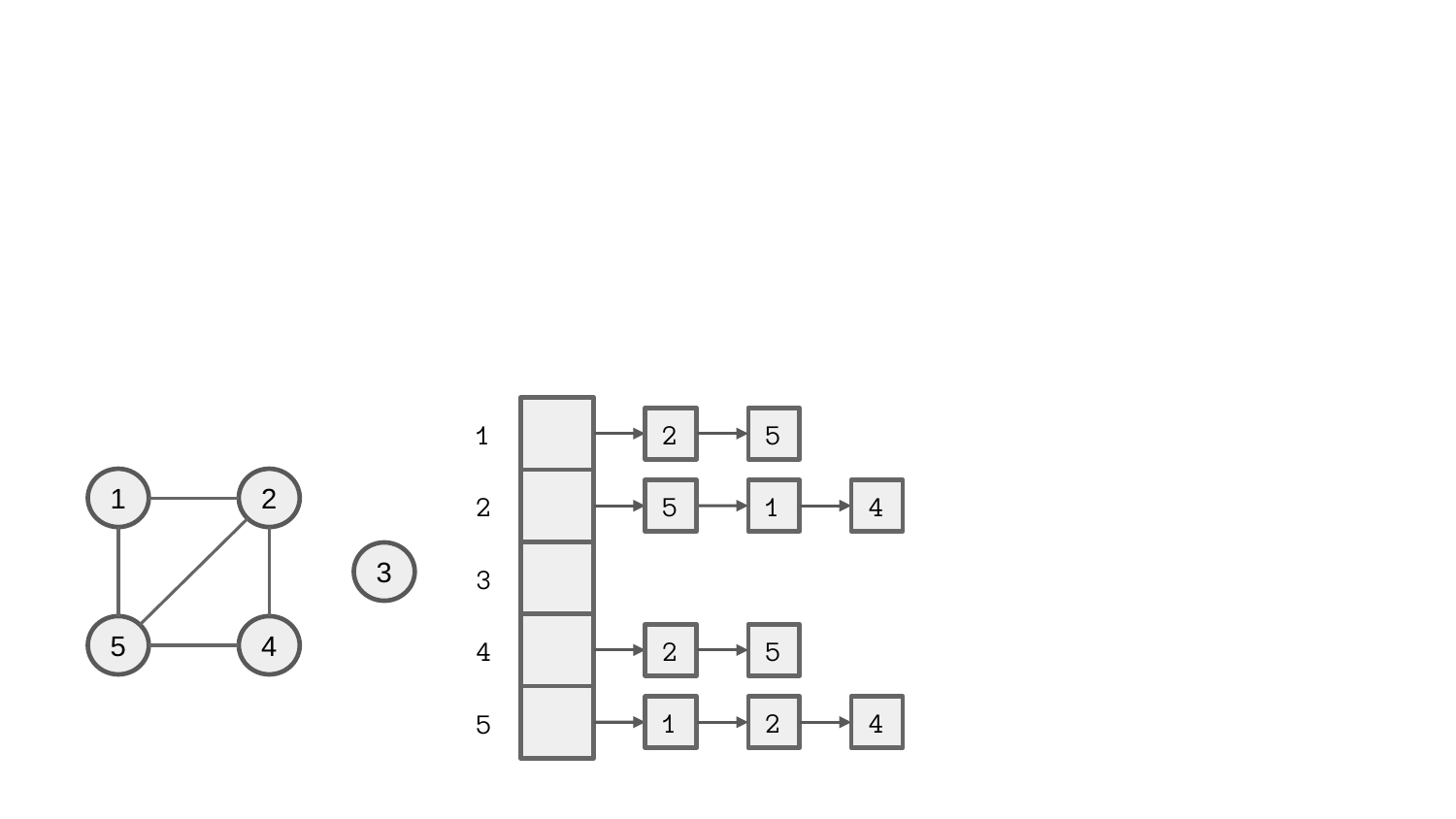

1

2
5
1
2
2

4
5
1
3

3
4

5
4
2
5
5

1
4
2